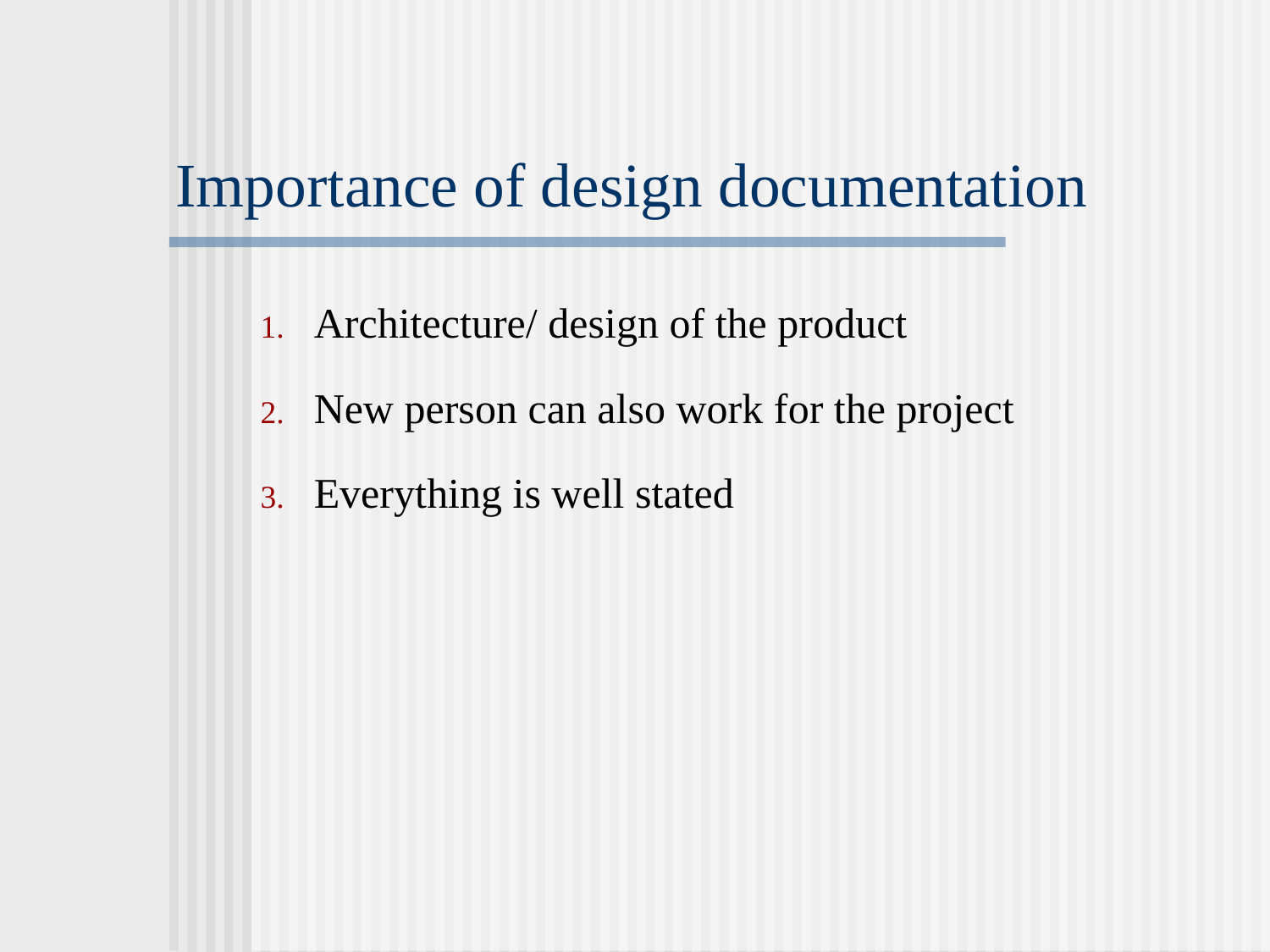

Importance of design documentation
Architecture/ design of the product
New person can also work for the project
Everything is well stated